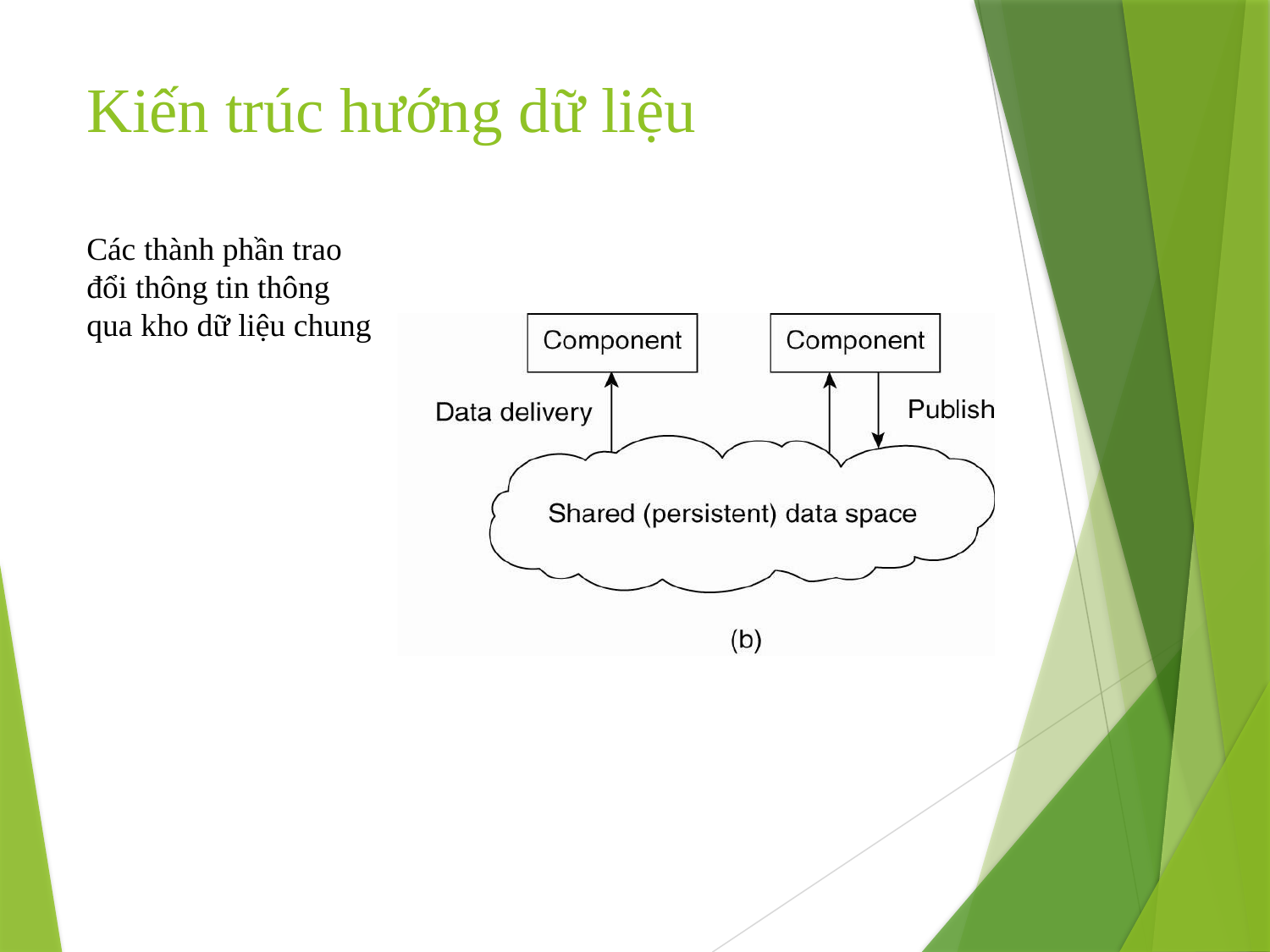

# Kiến trúc hướng dữ liệu
43
Các thành phần trao  đổi thông tin thông  qua kho dữ liệu chung